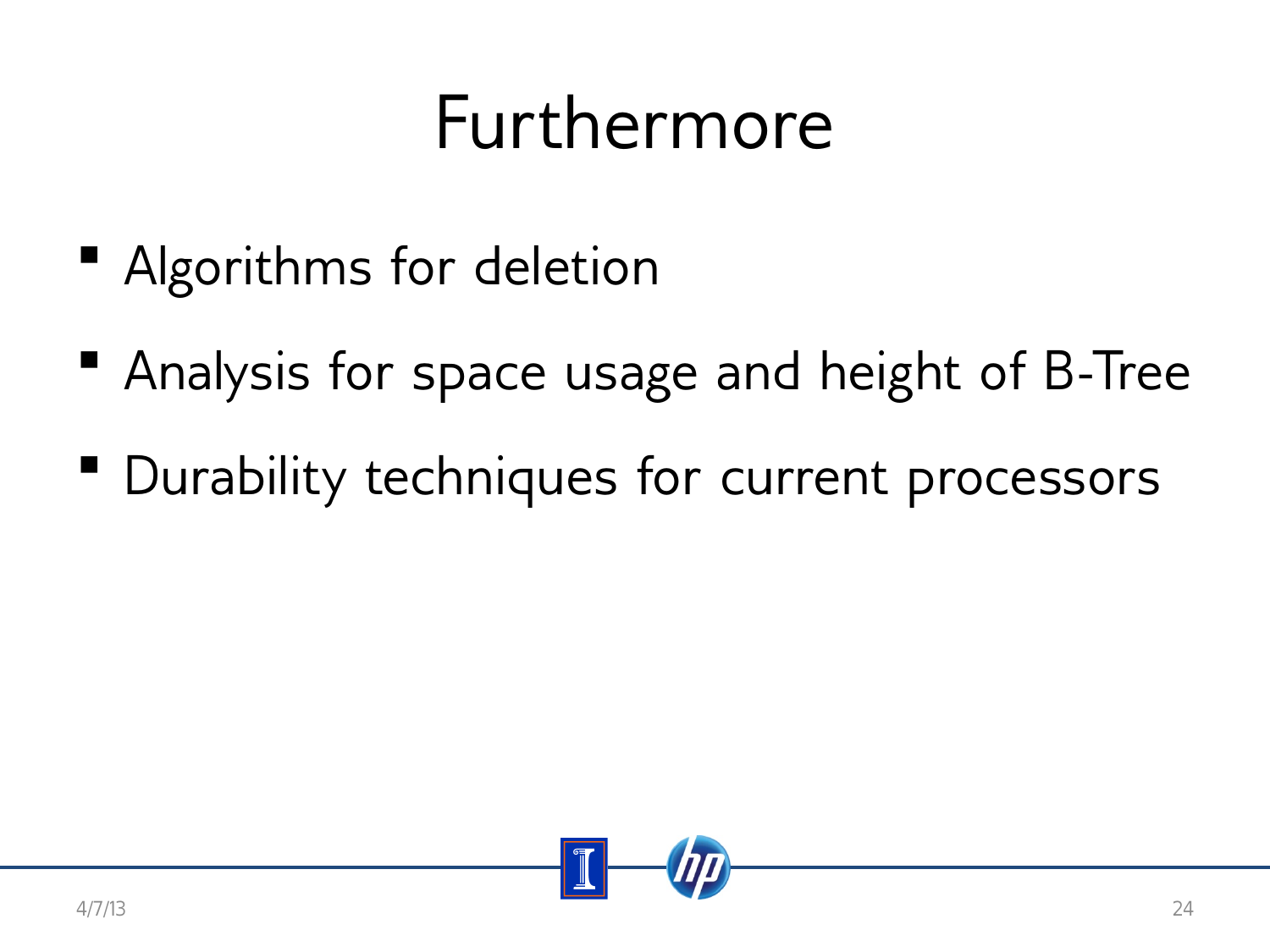

# Furthermore
Algorithms for deletion

Analysis for space usage and height of B-Tree

Durability techniques for current processors

4/7/13
24